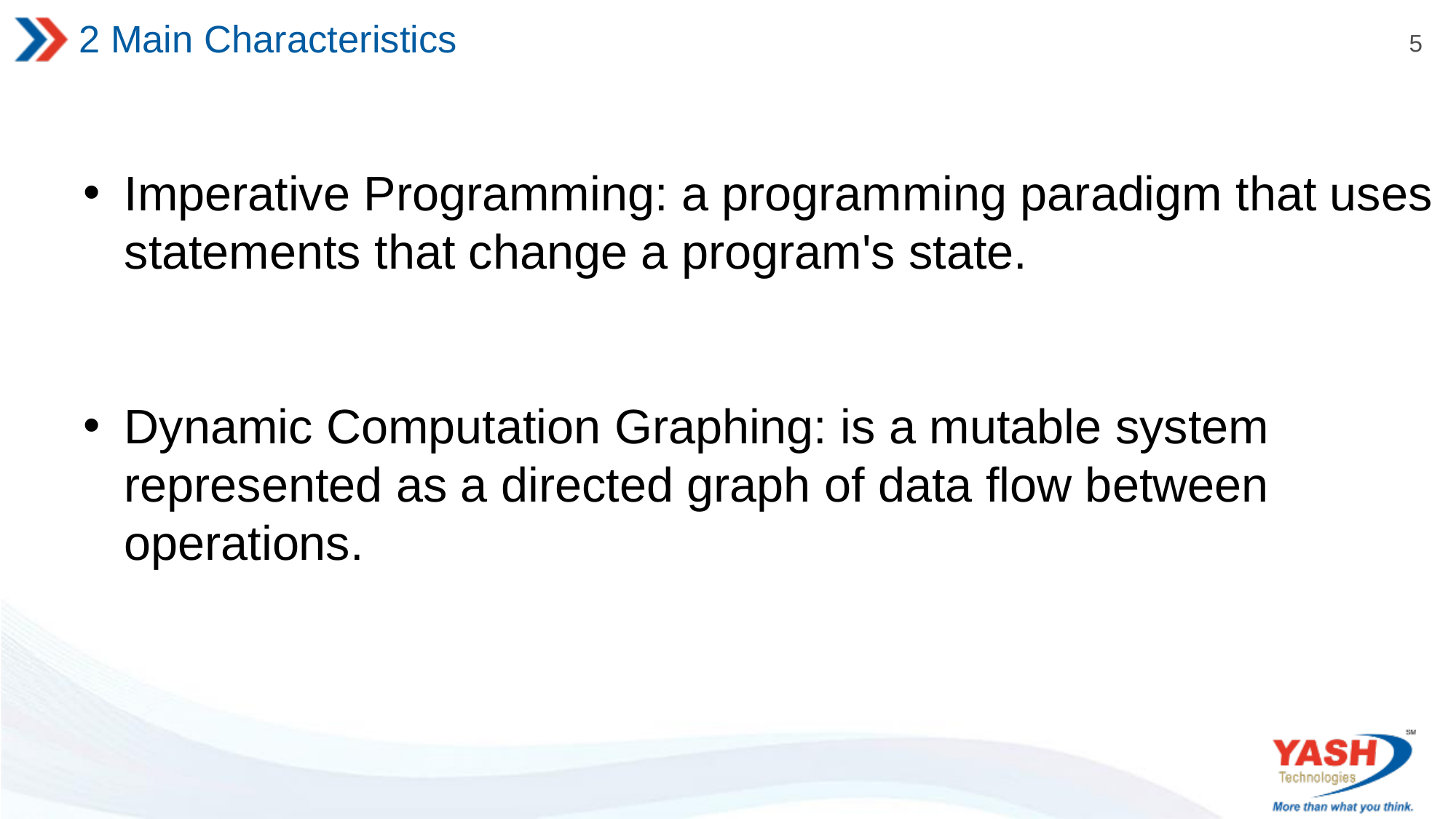

# 2 Main Characteristics
Imperative Programming: a programming paradigm that uses statements that change a program's state.

Dynamic Computation Graphing: is a mutable system represented as a directed graph of data flow between operations.